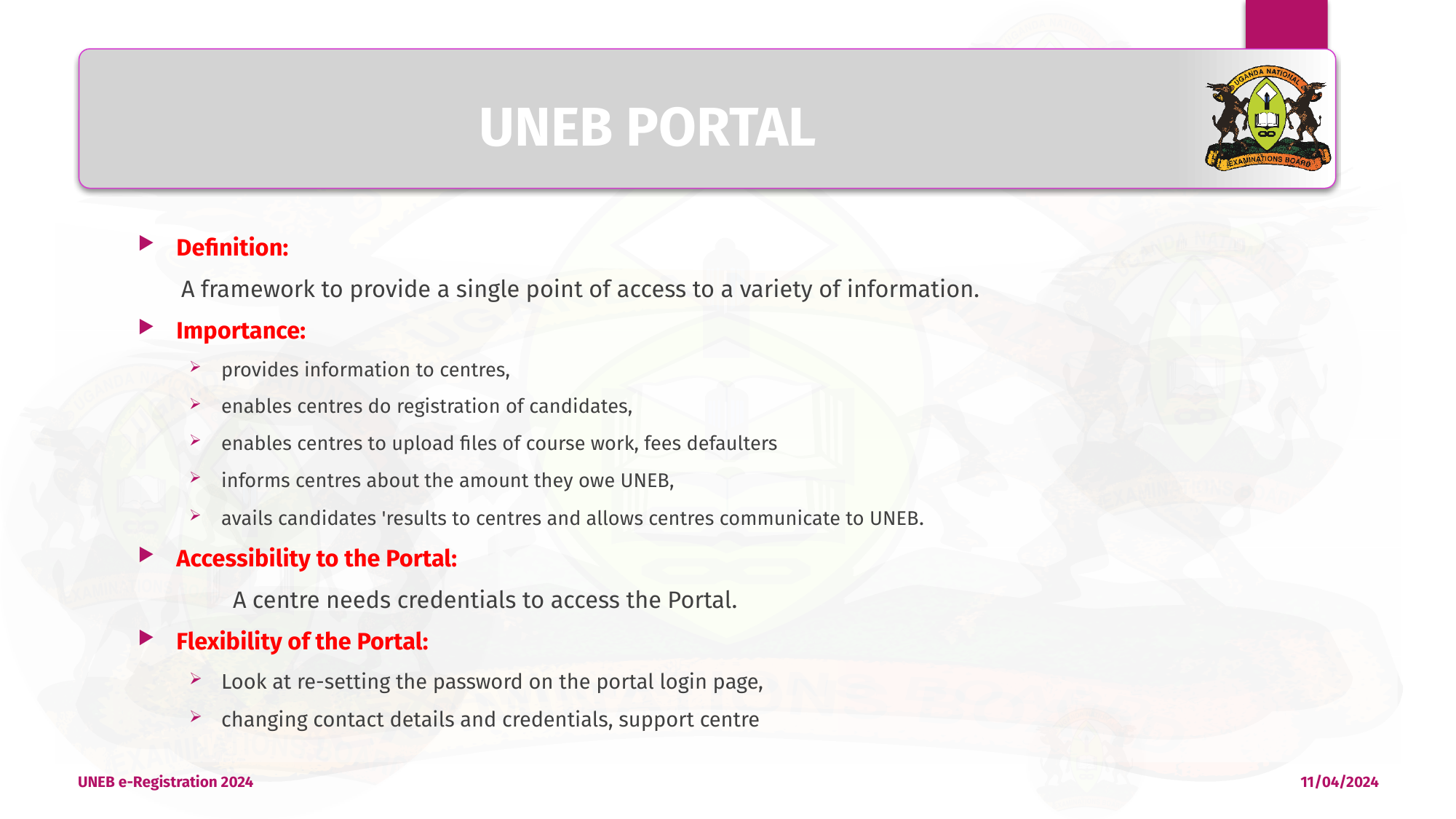

# UNEB PORTAL
Definition:
       A framework to provide a single point of access to a variety of information.
Importance:
provides information to centres,
enables centres do registration of candidates,
enables centres to upload files of course work, fees defaulters
informs centres about the amount they owe UNEB,
avails candidates 'results to centres and allows centres communicate to UNEB.
Accessibility to the Portal:
	A centre needs credentials to access the Portal.
Flexibility of the Portal:
	Look at re-setting the password on the portal login page,
	changing contact details and credentials, support centre
UNEB e-Registration 2024
11/04/2024